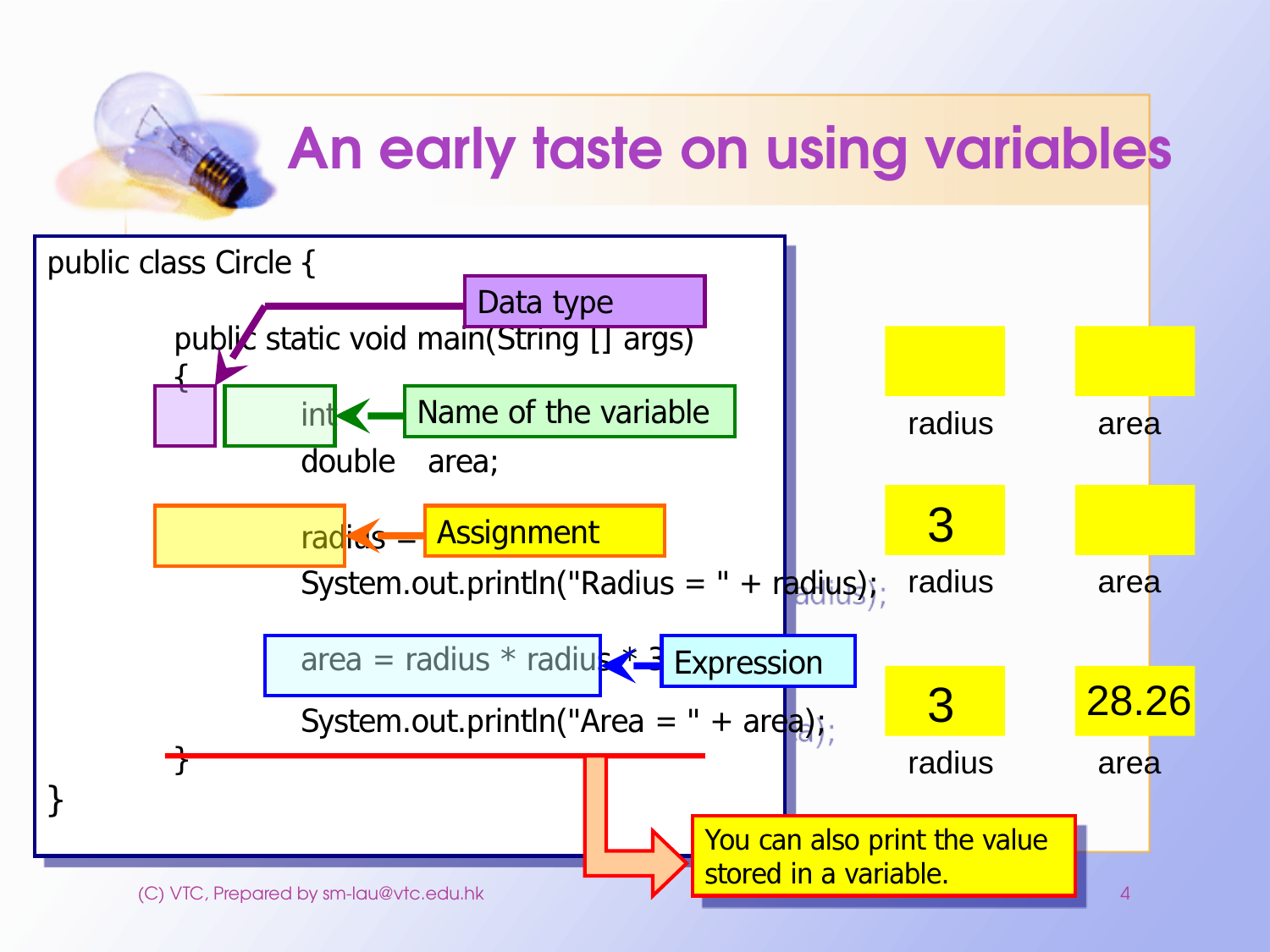

# An early taste on using variables
public class Circle {

	public static void main(String [] args)
	{
		int	radius;
		double	area;

		radius = 3;
		System.out.println("Radius = " + radius);

		area = radius * radius * 3.14;
		System.out.println("Area = " + area);
	}
}
Data type

radius
area

Name of the variable

3
radius
area

Assignment

Expression

28.26
3
radius
area

You can also print the value stored in a variable.
(C) VTC, Prepared by sm-lau@vtc.edu.hk
4